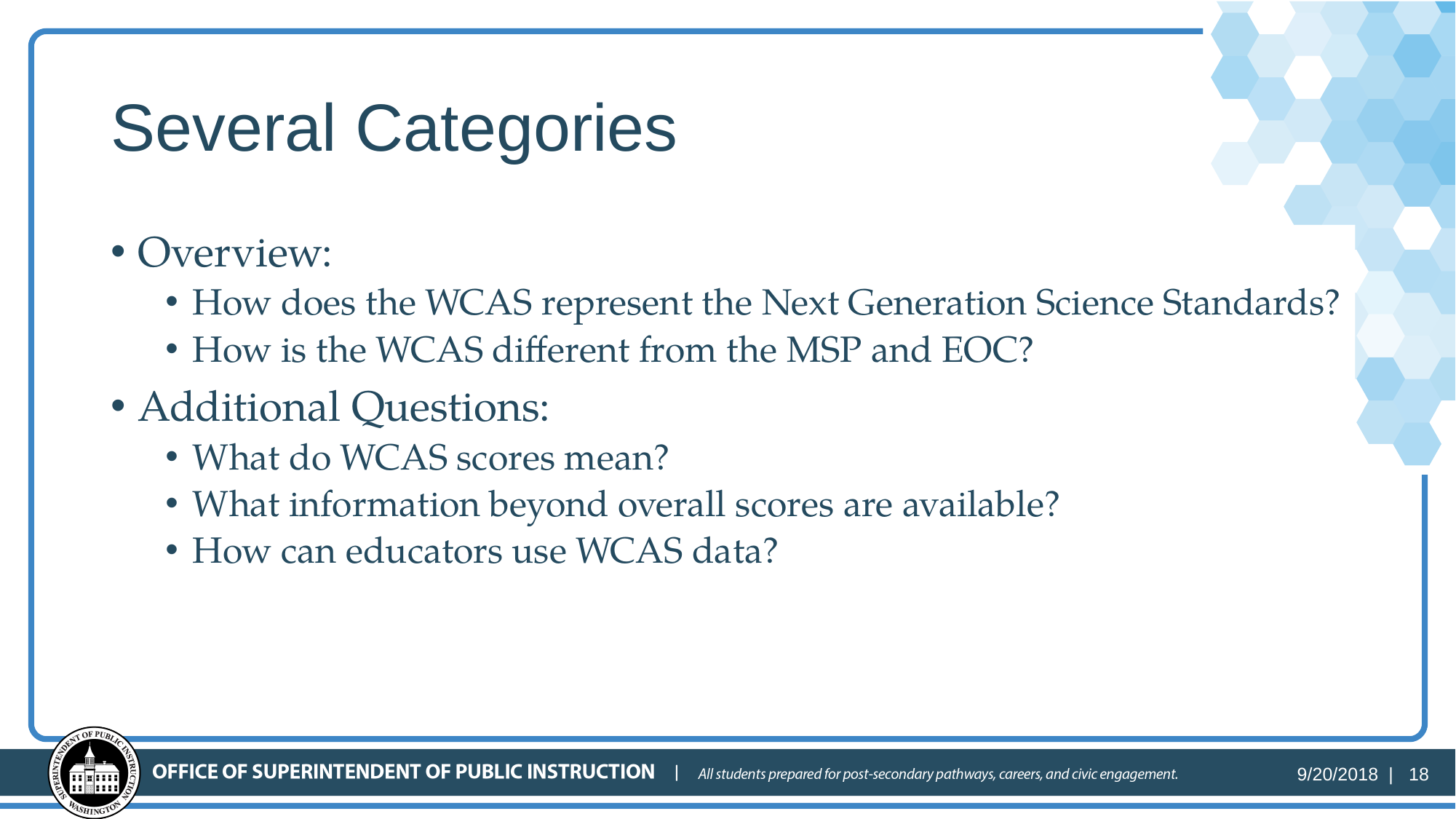

# Several Categories
Overview:
How does the WCAS represent the Next Generation Science Standards?
How is the WCAS different from the MSP and EOC?
Additional Questions:
What do WCAS scores mean?
What information beyond overall scores are available?
How can educators use WCAS data?